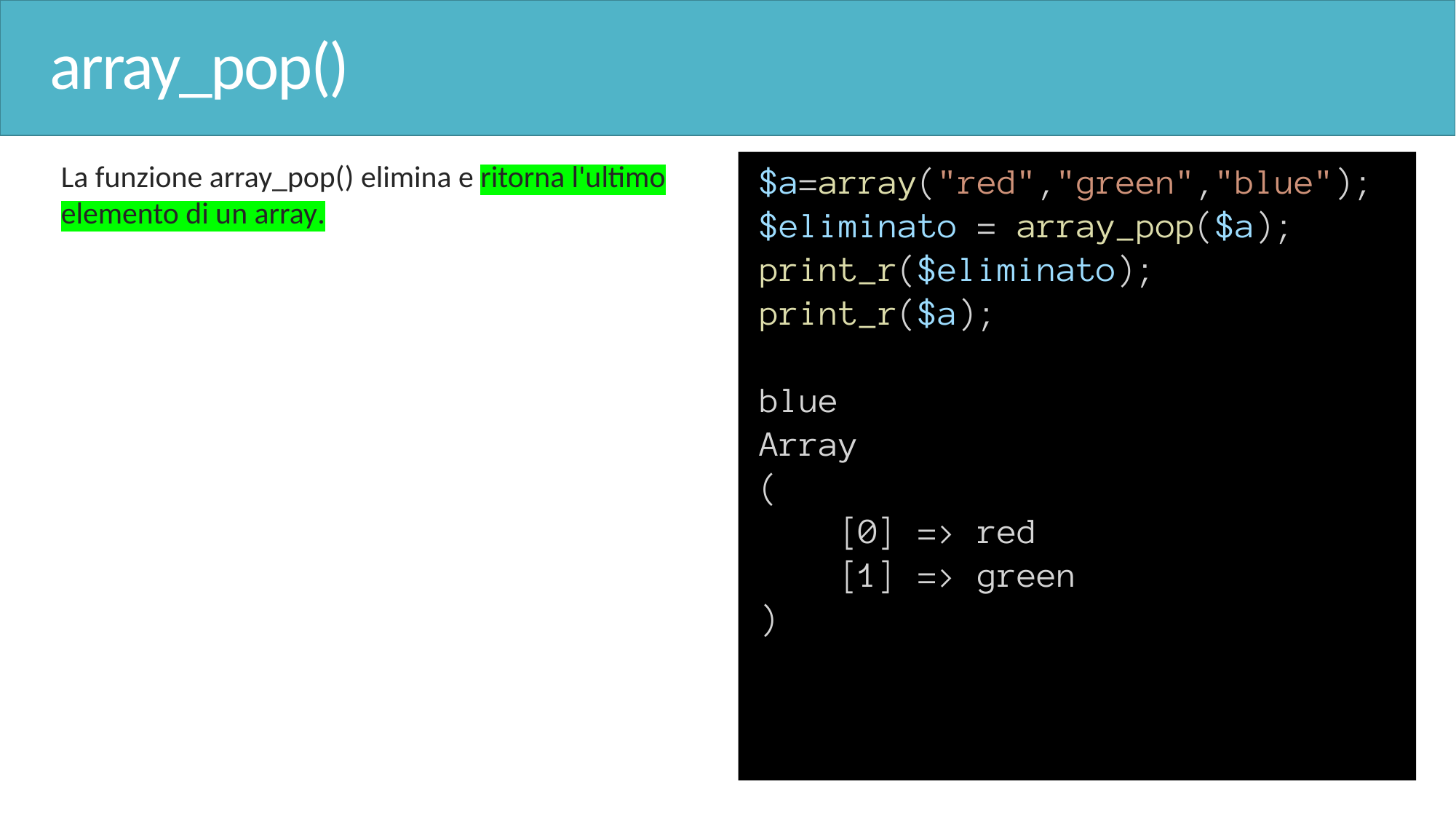

# array_pop()
La funzione array_pop() elimina e ritorna l'ultimo elemento di un array.
$a=array("red","green","blue");
$eliminato = array_pop($a);
print_r($eliminato);
print_r($a);

blue
Array
(
    [0] => red
    [1] => green
)